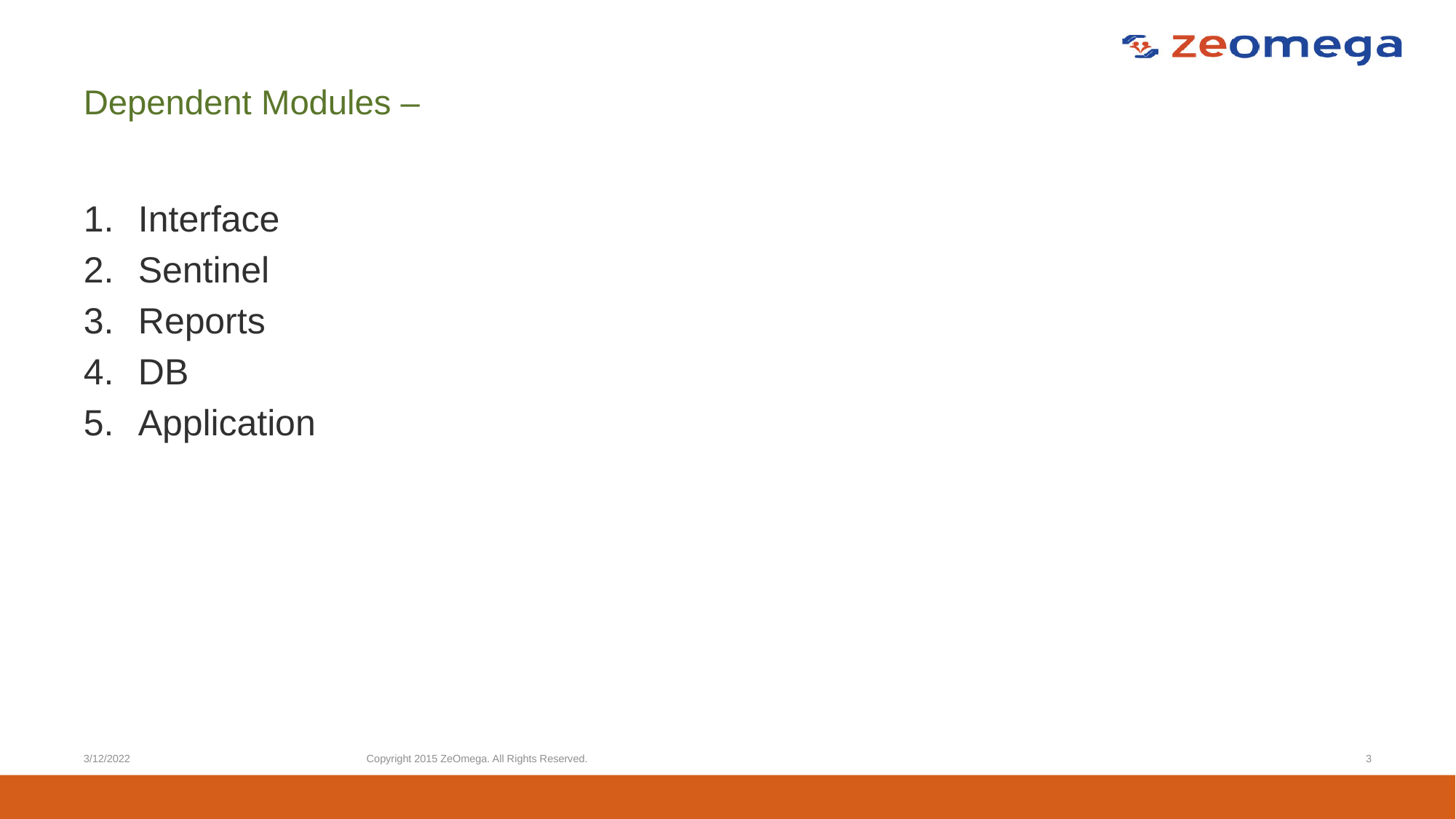

# Dependent Modules –

Interface
Sentinel
Reports
DB
Application
3/12/2022
Copyright 2015 ZeOmega. All Rights Reserved.
3